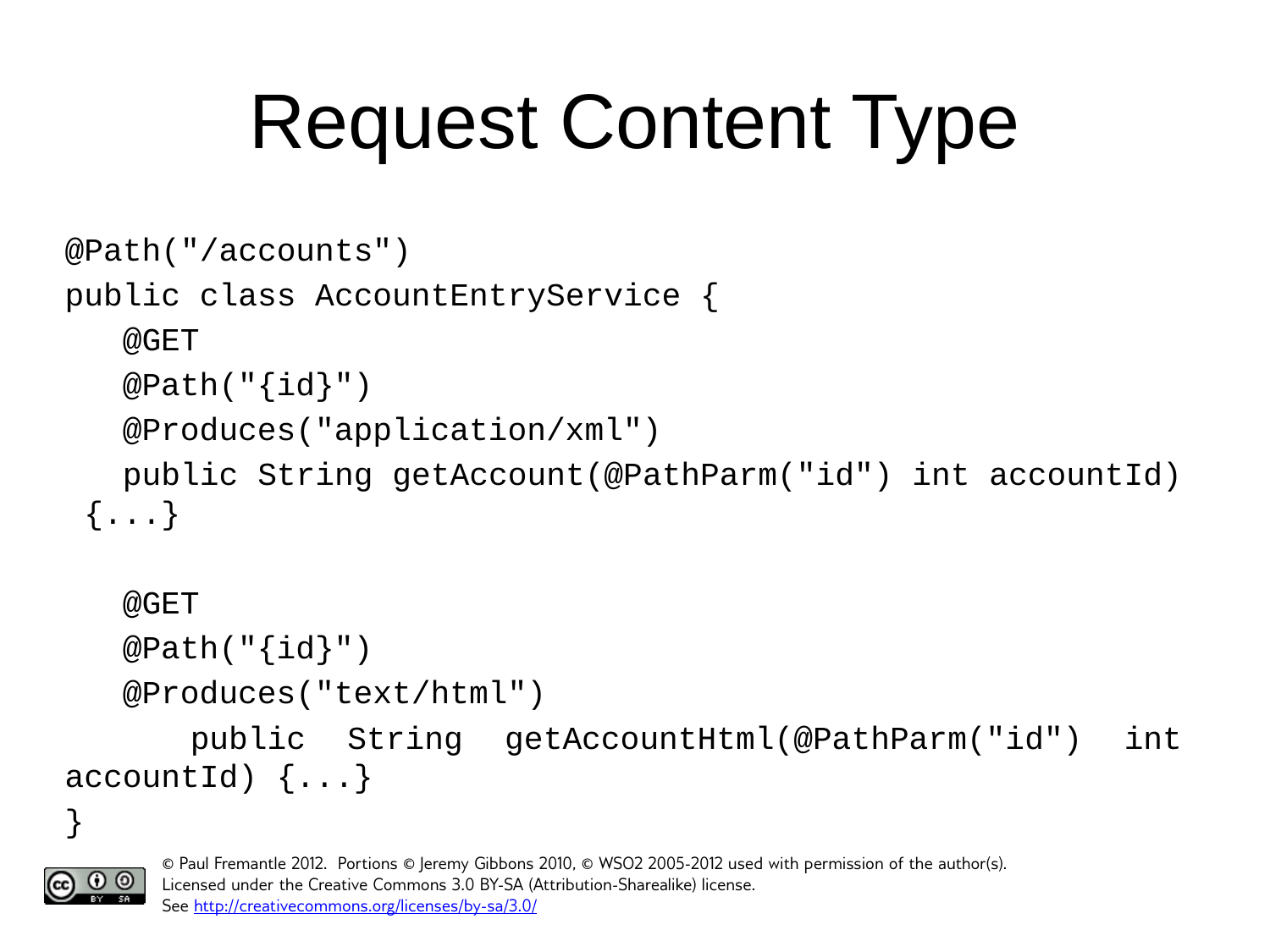

# Request Content Type
@Path("/accounts")
public class AccountEntryService {
   @GET
   @Path("{id}")
   @Produces("application/xml")
   public String getAccount(@PathParm("id") int accountId)  {...}

   @GET
   @Path("{id}")
   @Produces("text/html")
   public String getAccountHtml(@PathParm("id") int accountId) {...}
}